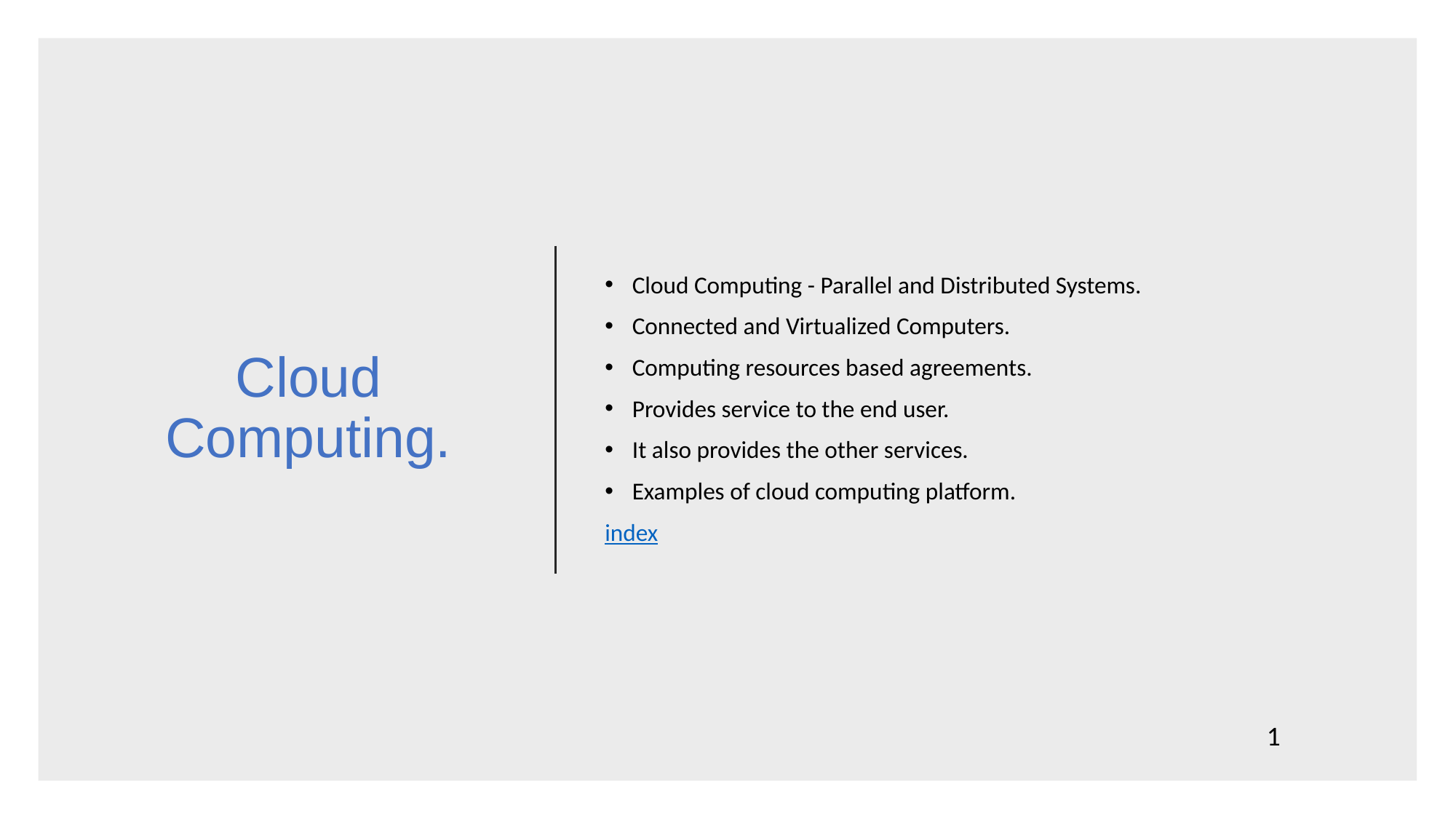

# Cloud Computing.
Cloud Computing - Parallel and Distributed Systems.
Connected and Virtualized Computers.
Computing resources based agreements.
Provides service to the end user.
It also provides the other services.
Examples of cloud computing platform.
index
1